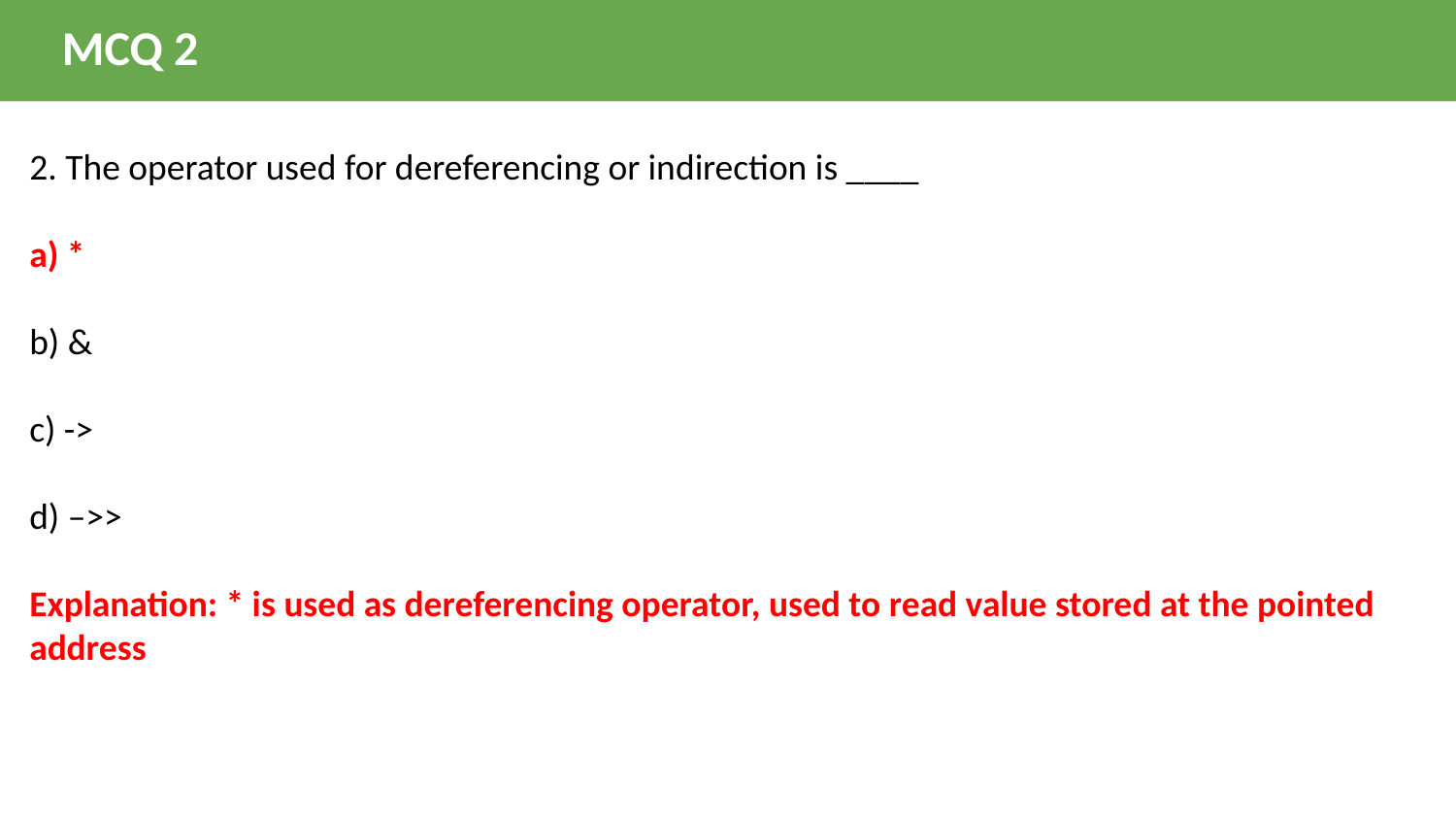

MCQ 2
2. The operator used for dereferencing or indirection is ____
a) *
b) &
c) ->
d) –>>

Explanation: * is used as dereferencing operator, used to read value stored at the pointed address